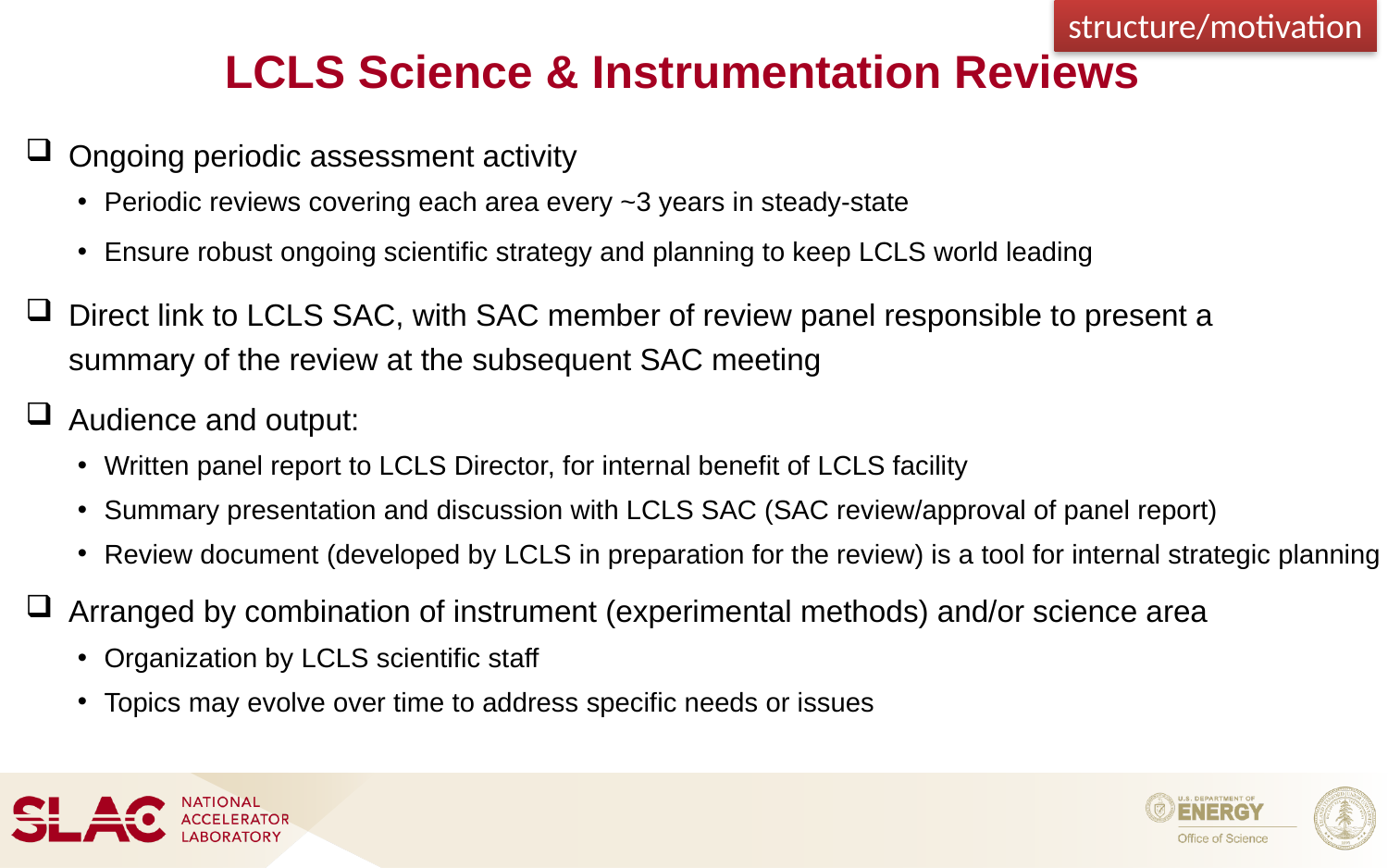

structure/motivation
# LCLS Science & Instrumentation Reviews
Ongoing periodic assessment activity
Periodic reviews covering each area every ~3 years in steady-state
Ensure robust ongoing scientific strategy and planning to keep LCLS world leading
Direct link to LCLS SAC, with SAC member of review panel responsible to present a
summary of the review at the subsequent SAC meeting
Audience and output:
Written panel report to LCLS Director, for internal benefit of LCLS facility
Summary presentation and discussion with LCLS SAC (SAC review/approval of panel report)
Review document (developed by LCLS in preparation for the review) is a tool for internal strategic planning
Arranged by combination of instrument (experimental methods) and/or science area
Organization by LCLS scientific staff
Topics may evolve over time to address specific needs or issues